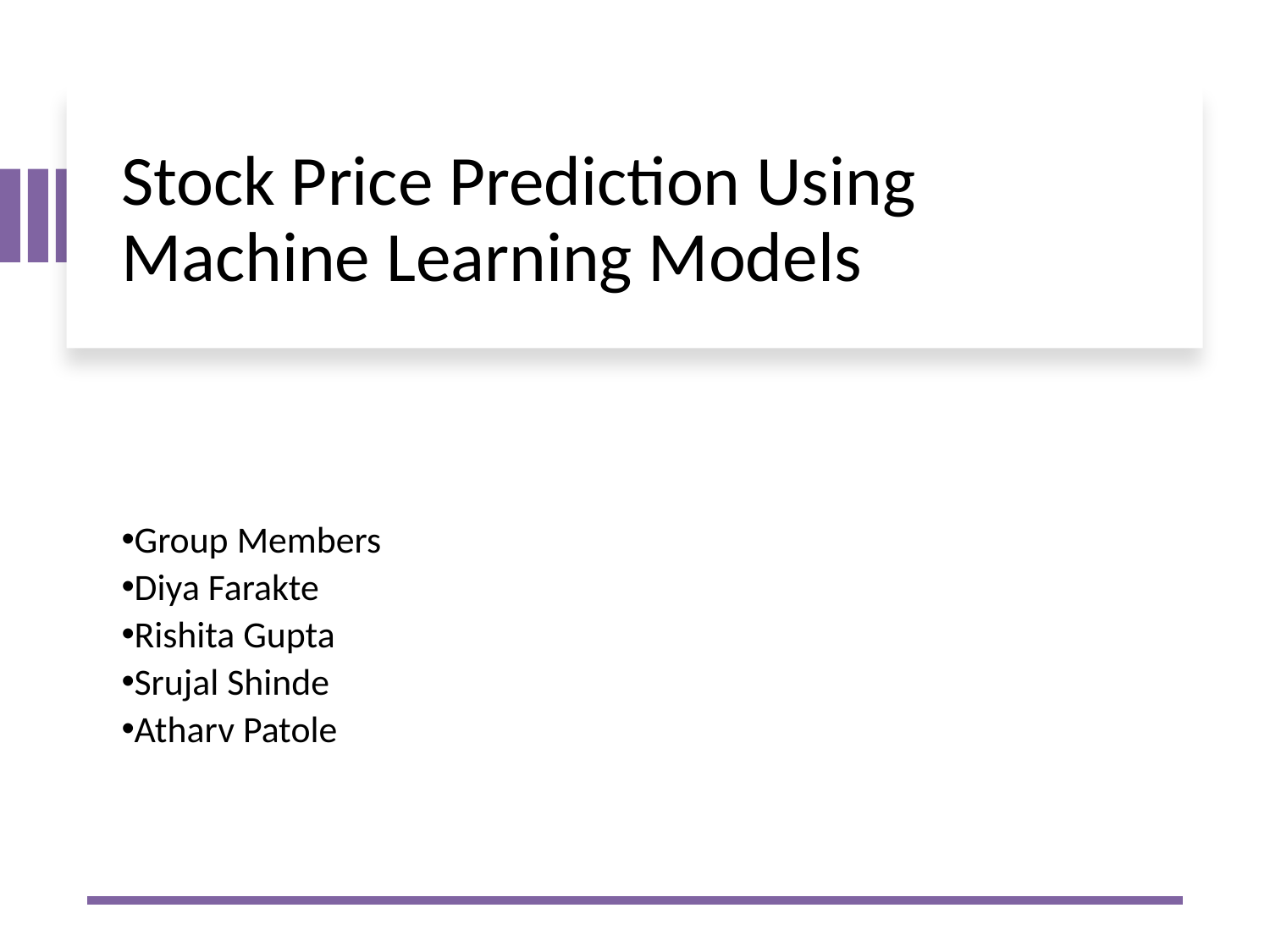

# Stock Price Prediction Using Machine Learning Models

Group Members
Diya Farakte
Rishita Gupta
Srujal Shinde
Atharv Patole